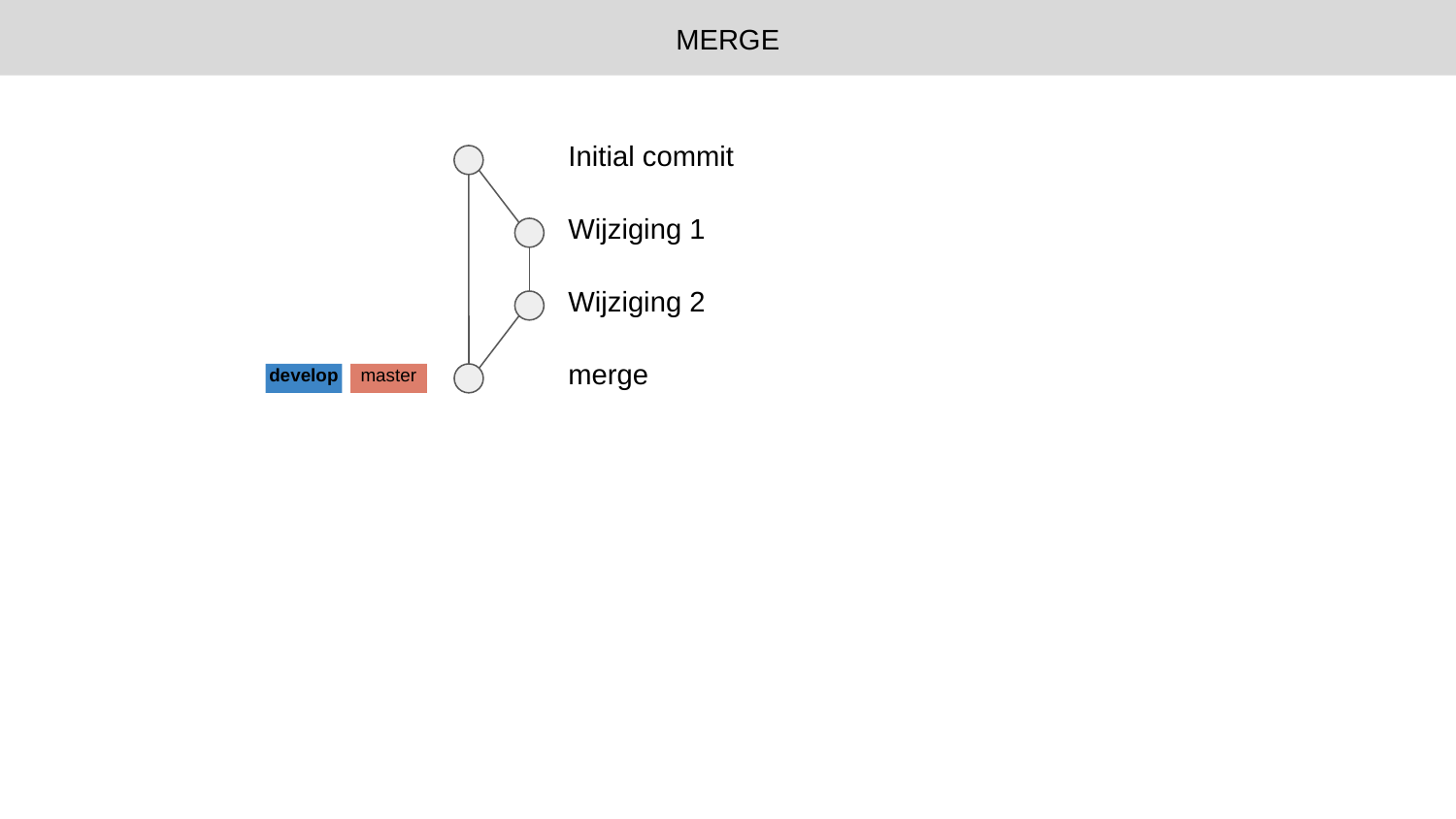

MERGE
Initial commit

Wijziging 1

Wijziging 2

merge
develop
master